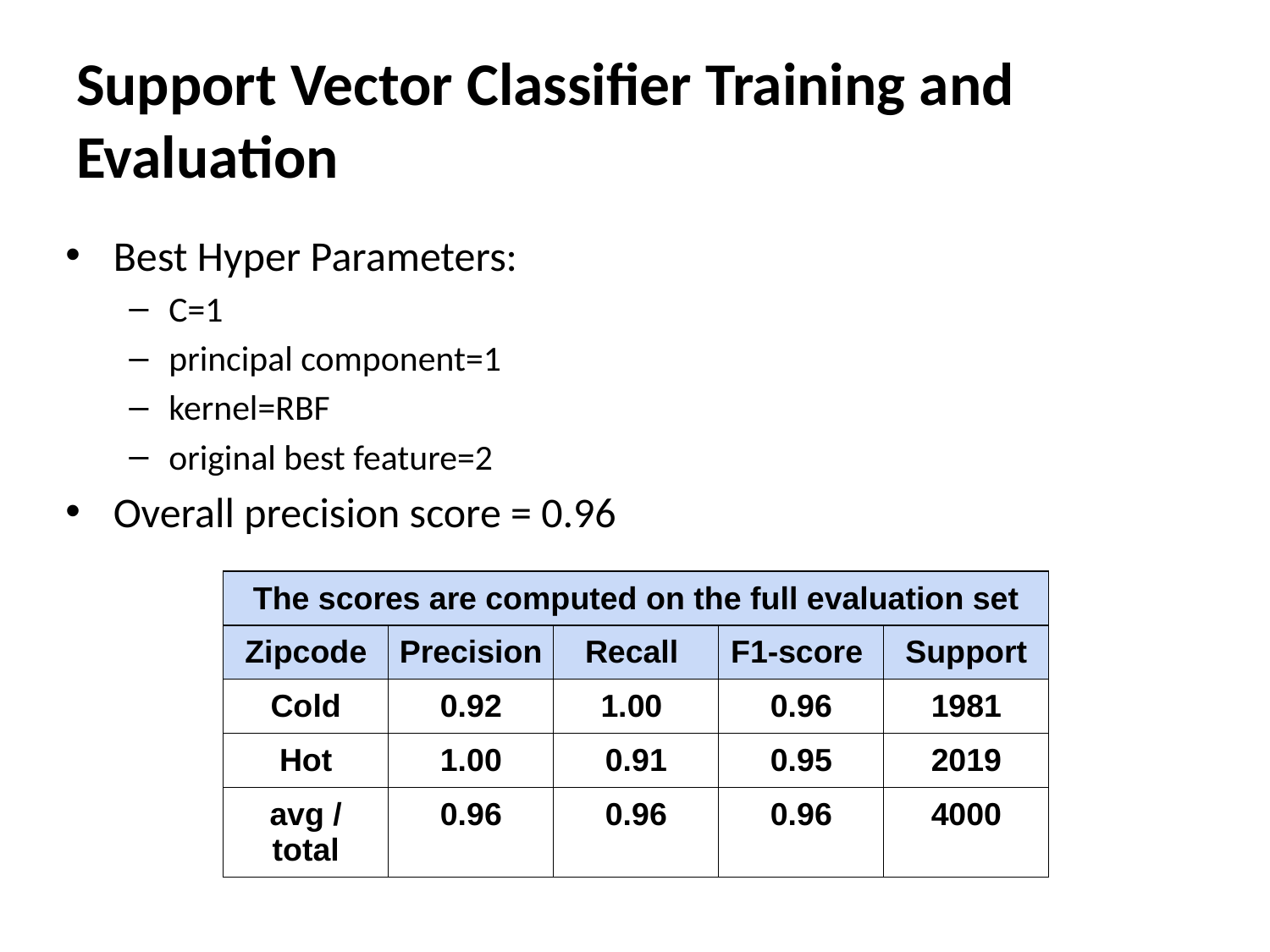

# Support Vector Classifier Training and Evaluation
Best Hyper Parameters:
C=1
principal component=1
kernel=RBF
original best feature=2
Overall precision score = 0.96
| The scores are computed on the full evaluation set |  |  |  |  |
| --- | --- | --- | --- | --- |
| Zipcode | Precision | Recall | F1-score | Support |
| Cold | 0.92 | 1.00 | 0.96 | 1981 |
| Hot | 1.00 | 0.91 | 0.95 | 2019 |
| avg / total | 0.96 | 0.96 | 0.96 | 4000 |